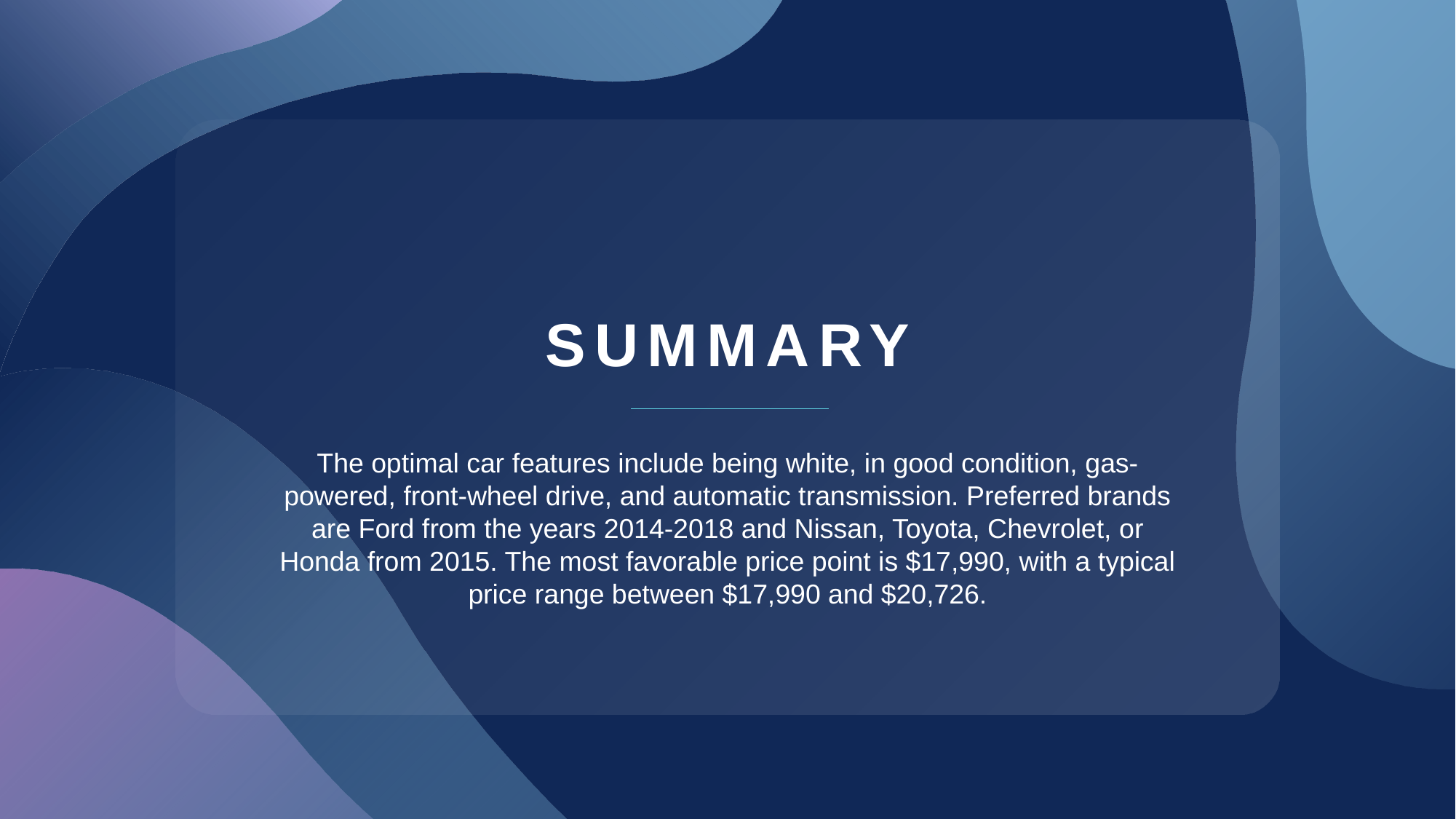

# SUMMARY
The optimal car features include being white, in good condition, gas-powered, front-wheel drive, and automatic transmission. Preferred brands are Ford from the years 2014-2018 and Nissan, Toyota, Chevrolet, or Honda from 2015. The most favorable price point is $17,990, with a typical price range between $17,990 and $20,726.